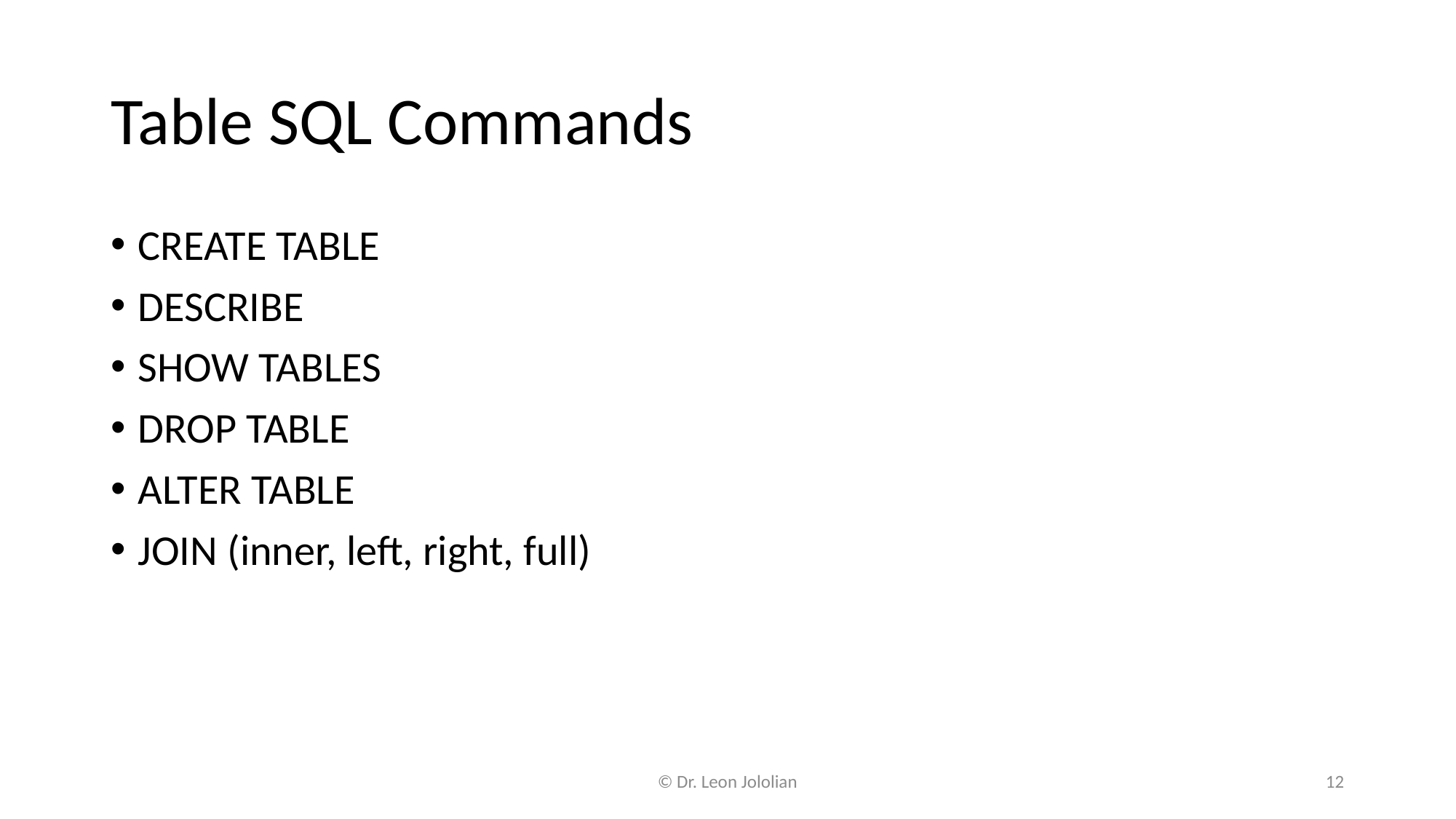

# Table SQL Commands
CREATE TABLE
DESCRIBE
SHOW TABLES
DROP TABLE
ALTER TABLE
JOIN (inner, left, right, full)

© Dr. Leon Jololian
12